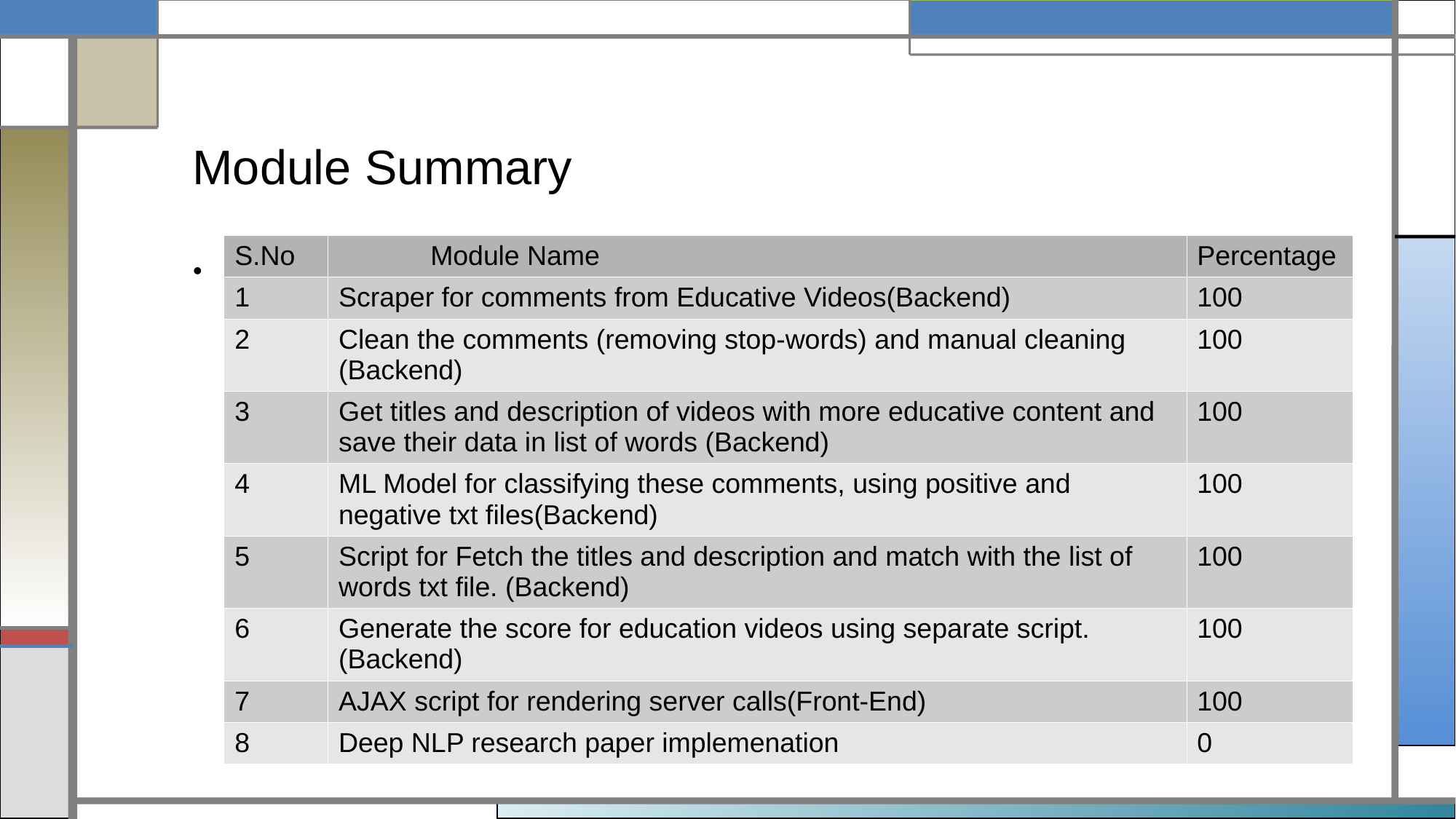

Module Summary

| S.No | Module Name | Percentage |
| --- | --- | --- |
| 1 | Scraper for comments from Educative Videos(Backend) | 100 |
| 2 | Clean the comments (removing stop-words) and manual cleaning (Backend) | 100 |
| 3 | Get titles and description of videos with more educative content and save their data in list of words (Backend) | 100 |
| 4 | ML Model for classifying these comments, using positive and negative txt files(Backend) | 100 |
| 5 | Script for Fetch the titles and description and match with the list of words txt file. (Backend) | 100 |
| 6 | Generate the score for education videos using separate script. (Backend) | 100 |
| 7 | AJAX script for rendering server calls(Front-End) | 100 |
| 8 | Deep NLP research paper implemenation | 0 |